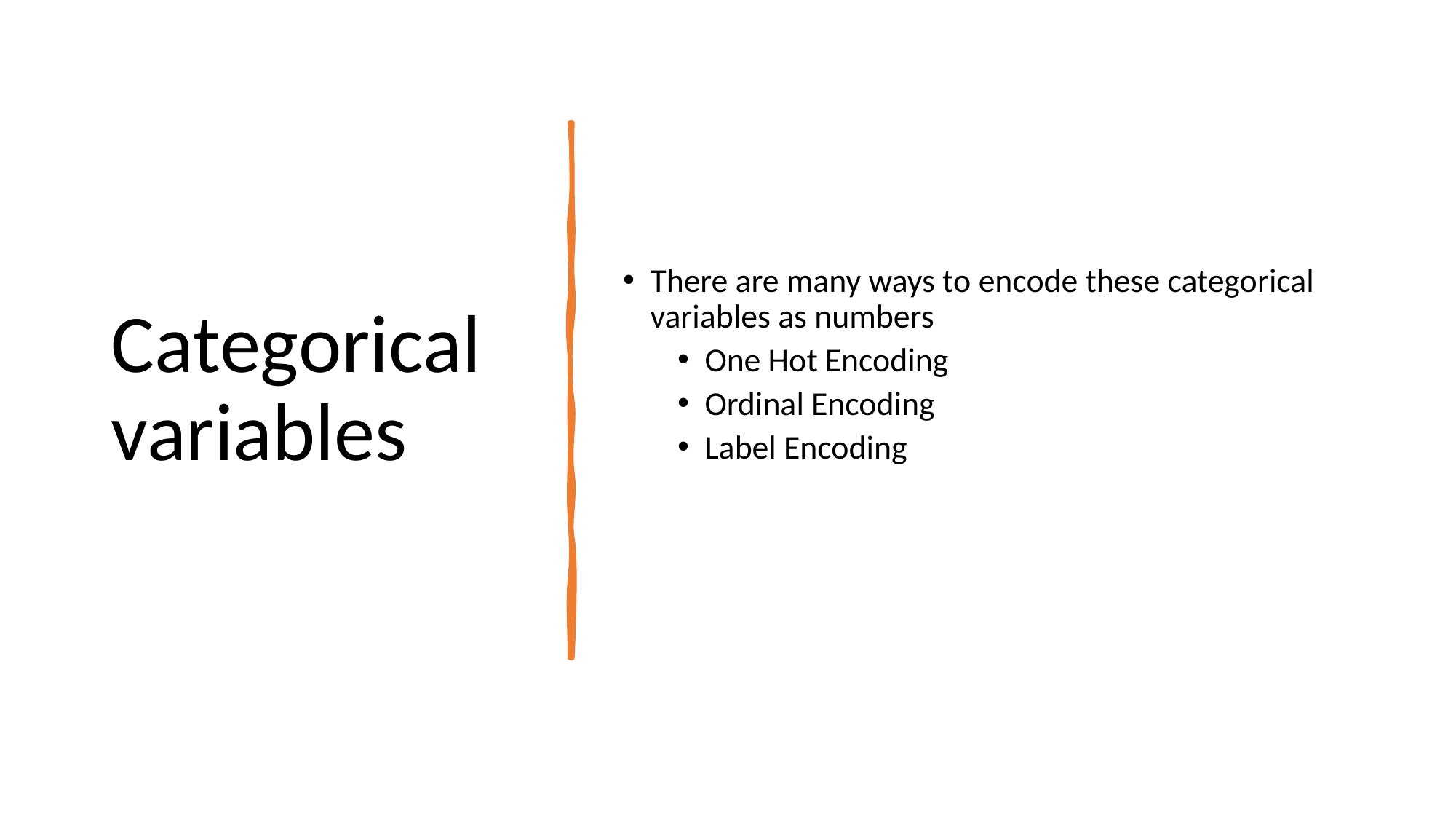

# Categorical variables
There are many ways to encode these categorical variables as numbers
One Hot Encoding
Ordinal Encoding
Label Encoding